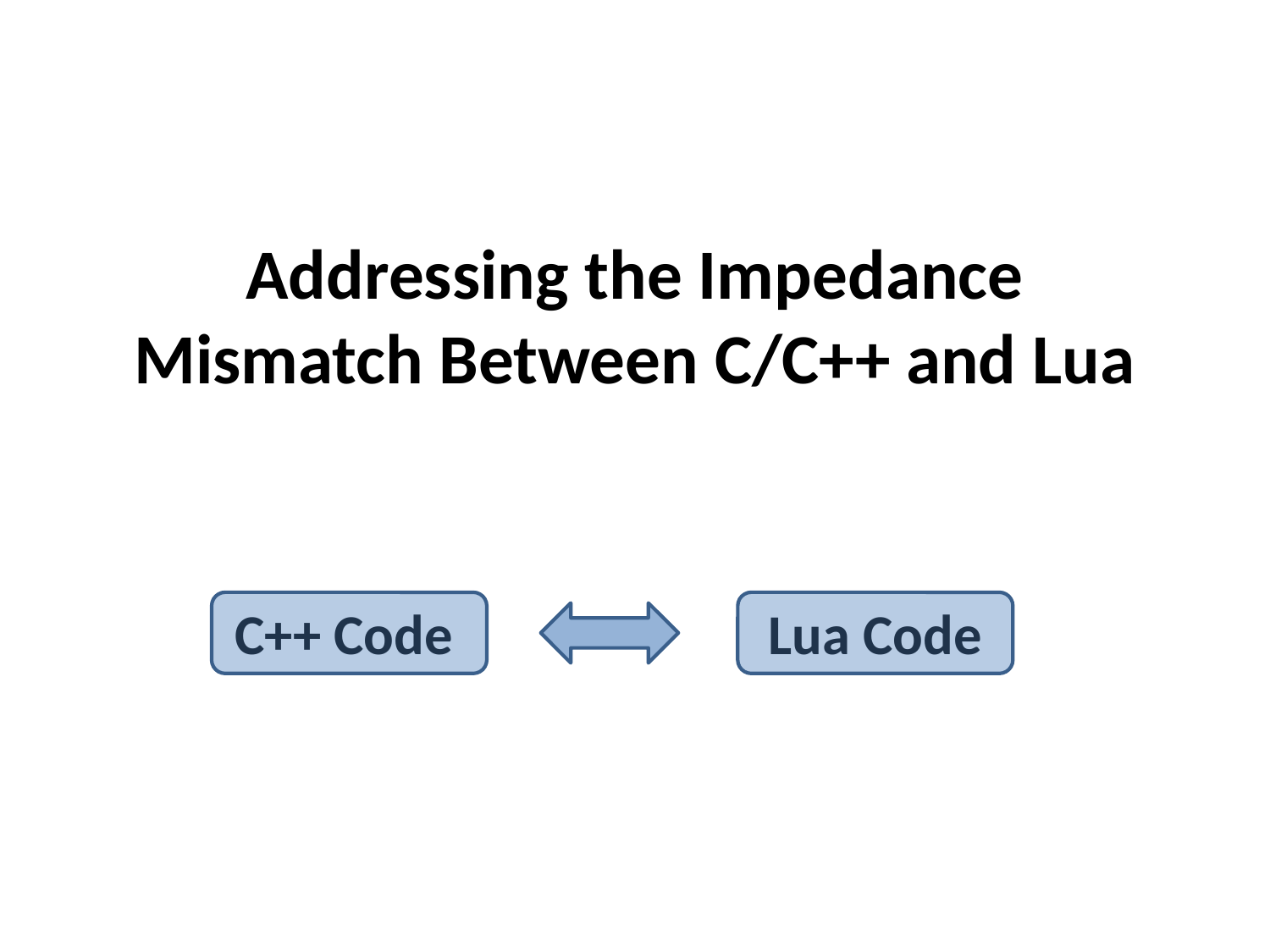

# Addressing the Impedance Mismatch Between C/C++ and Lua
C++ Code

Lua Code